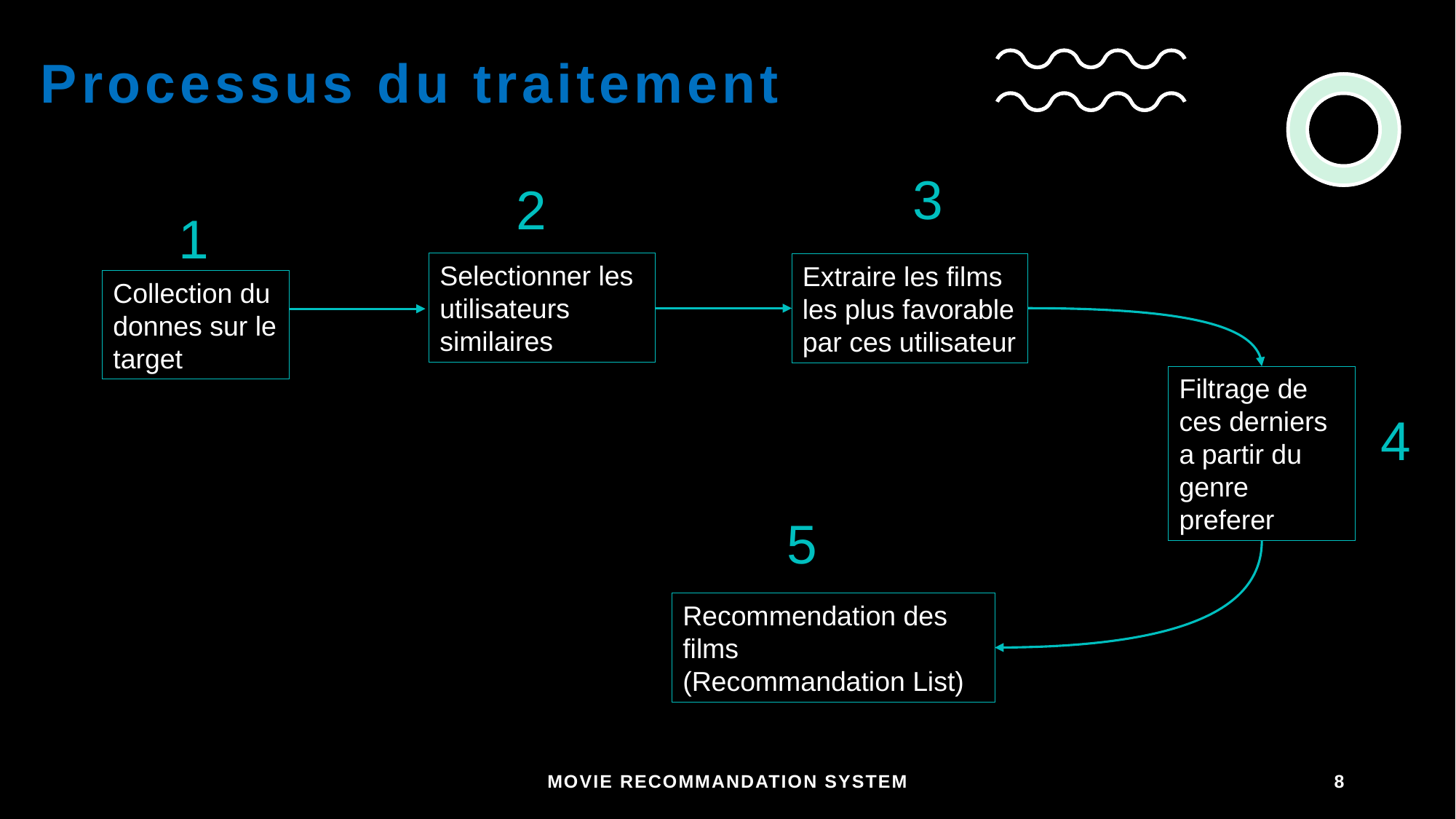

# Processus du traitement
3
2
1
Selectionner les utilisateurs similaires
Extraire les films les plus favorable par ces utilisateur
Collection du donnes sur le target
Filtrage de ces derniers a partir du genre preferer
4
5
Recommendation des films
(Recommandation List)
Movie Recommandation System
8